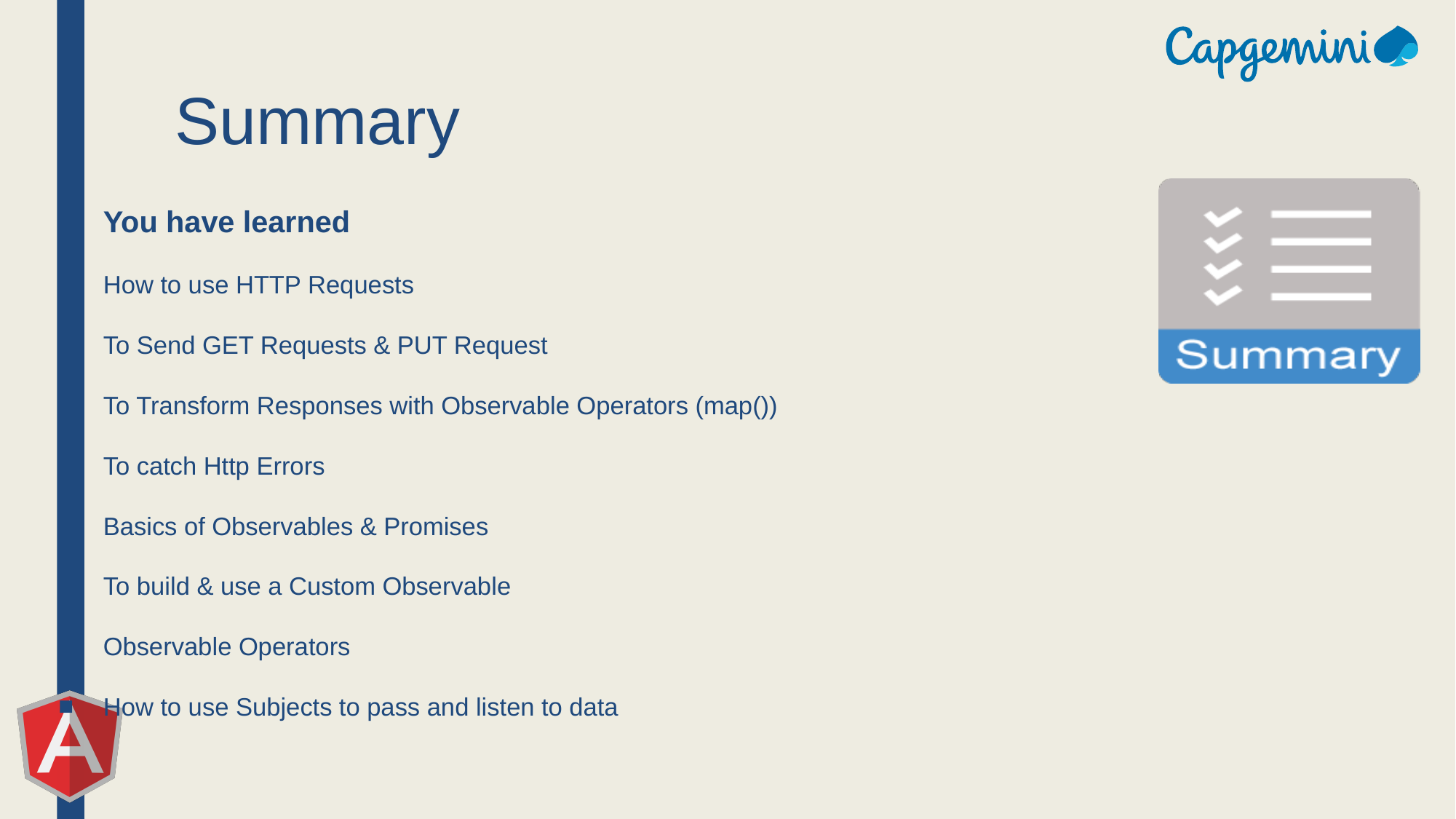

# Summary
You have learned
How to use HTTP Requests
To Send GET Requests & PUT Request
To Transform Responses with Observable Operators (map())
To catch Http Errors
Basics of Observables & Promises
To build & use a Custom Observable
Observable Operators
How to use Subjects to pass and listen to data